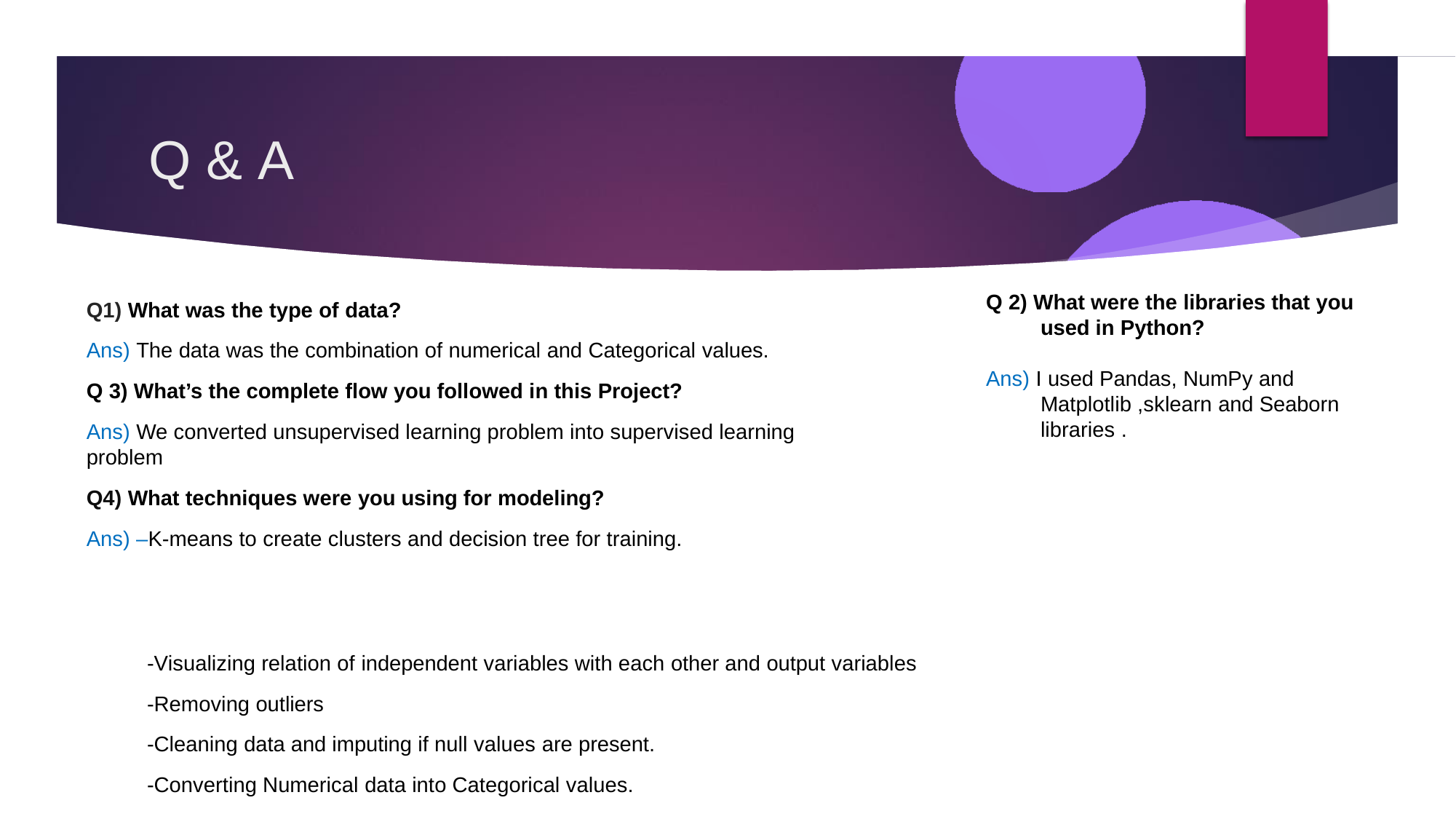

# Q & A
Q1) What was the type of data?
Ans) The data was the combination of numerical and Categorical values.
Q 3) What’s the complete flow you followed in this Project?
Ans) We converted unsupervised learning problem into supervised learning problem
Q4) What techniques were you using for modeling?
Ans) –K-means to create clusters and decision tree for training.
Q 2) What were the libraries that you  used in Python?
Ans) I used Pandas, NumPy and  Matplotlib ,sklearn and Seaborn libraries .
-Visualizing relation of independent variables with each other and output variables
-Removing outliers
-Cleaning data and imputing if null values are present.
-Converting Numerical data into Categorical values.